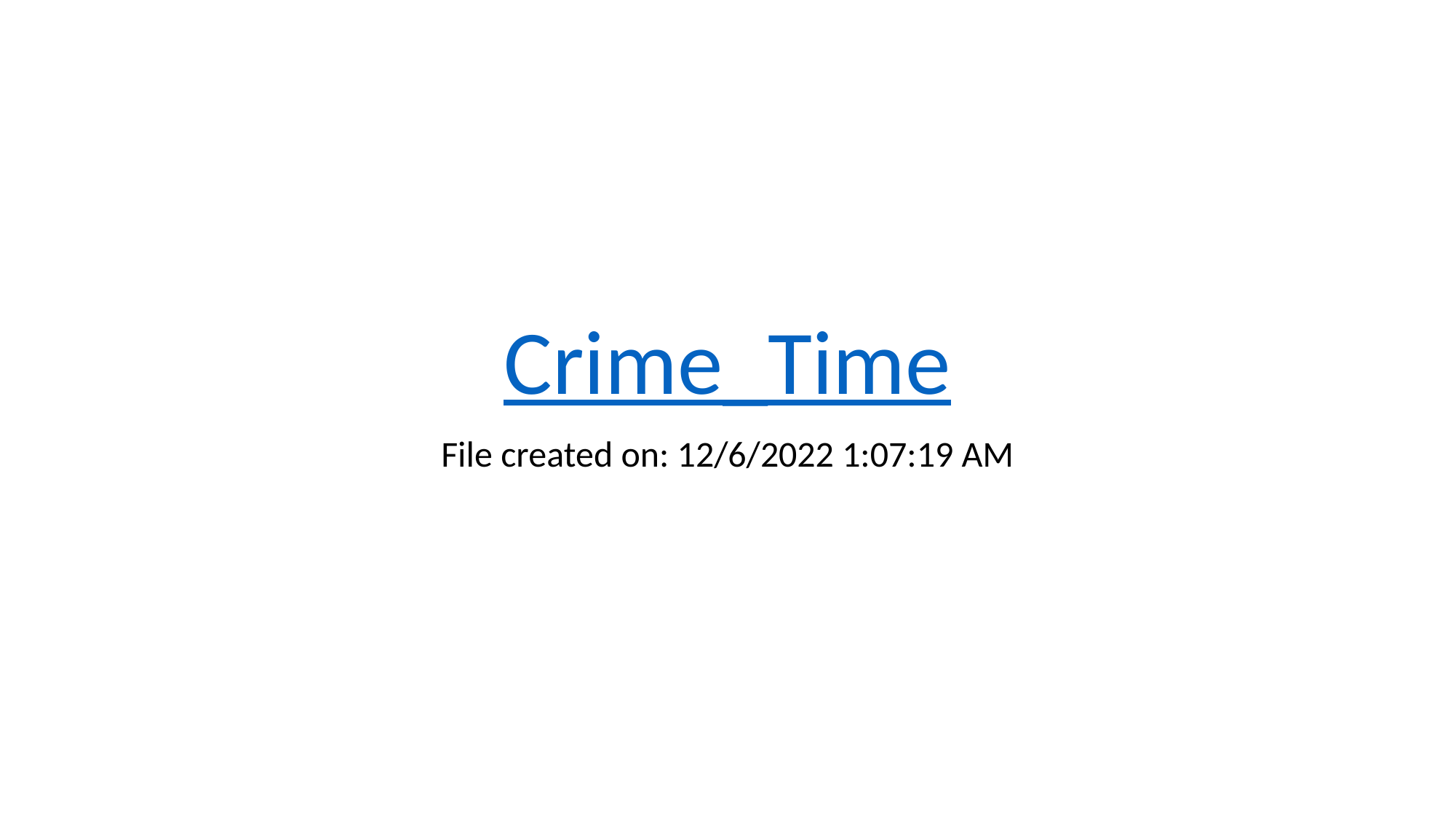

# Crime_Time
File created on: 12/6/2022 1:07:19 AM